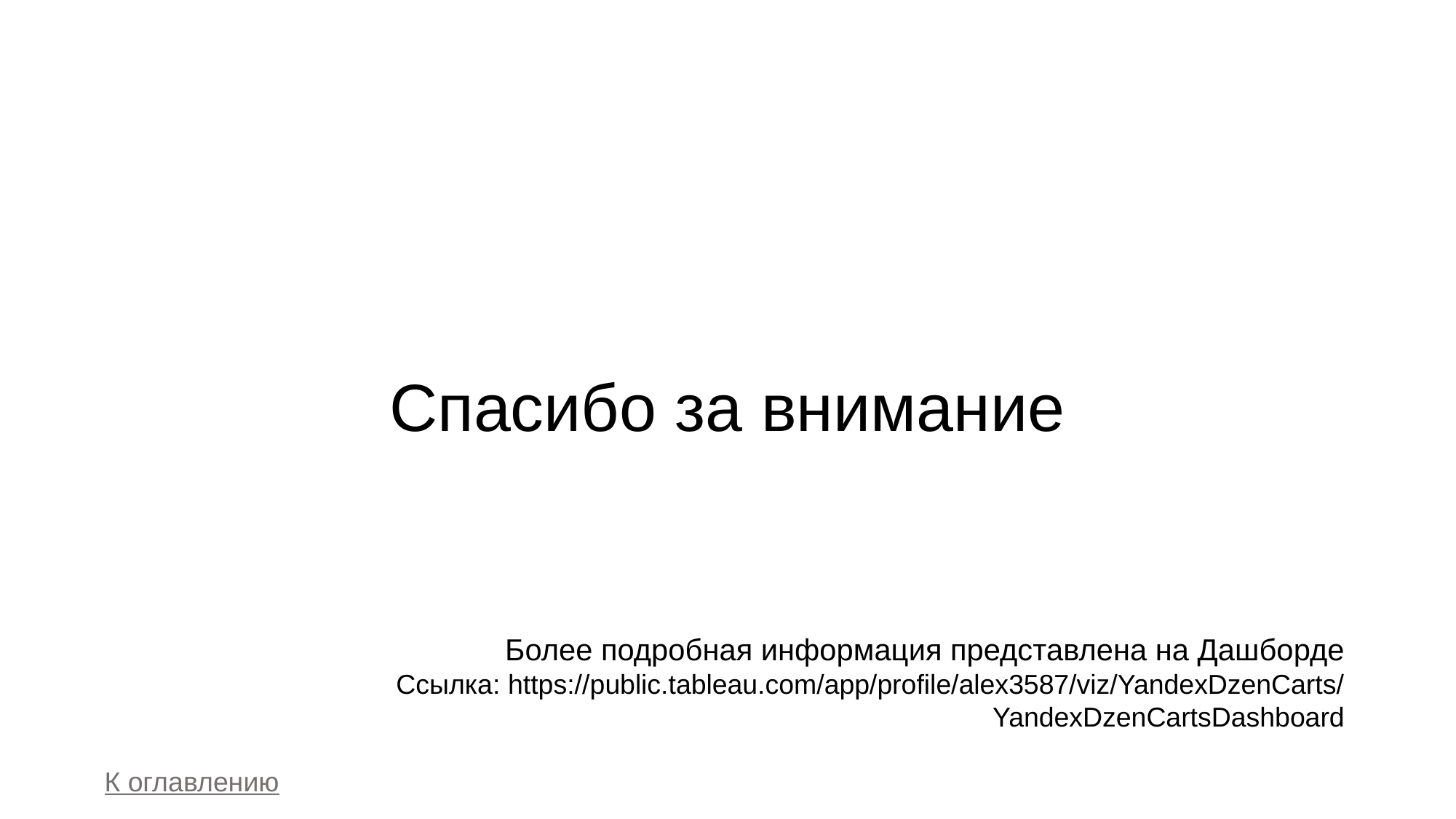

# Спасибо за внимание
Более подробная информация представлена на Дашборде
Ссылка: https://public.tableau.com/app/profile/alex3587/viz/YandexDzenCarts/YandexDzenCartsDashboard
К оглавлению